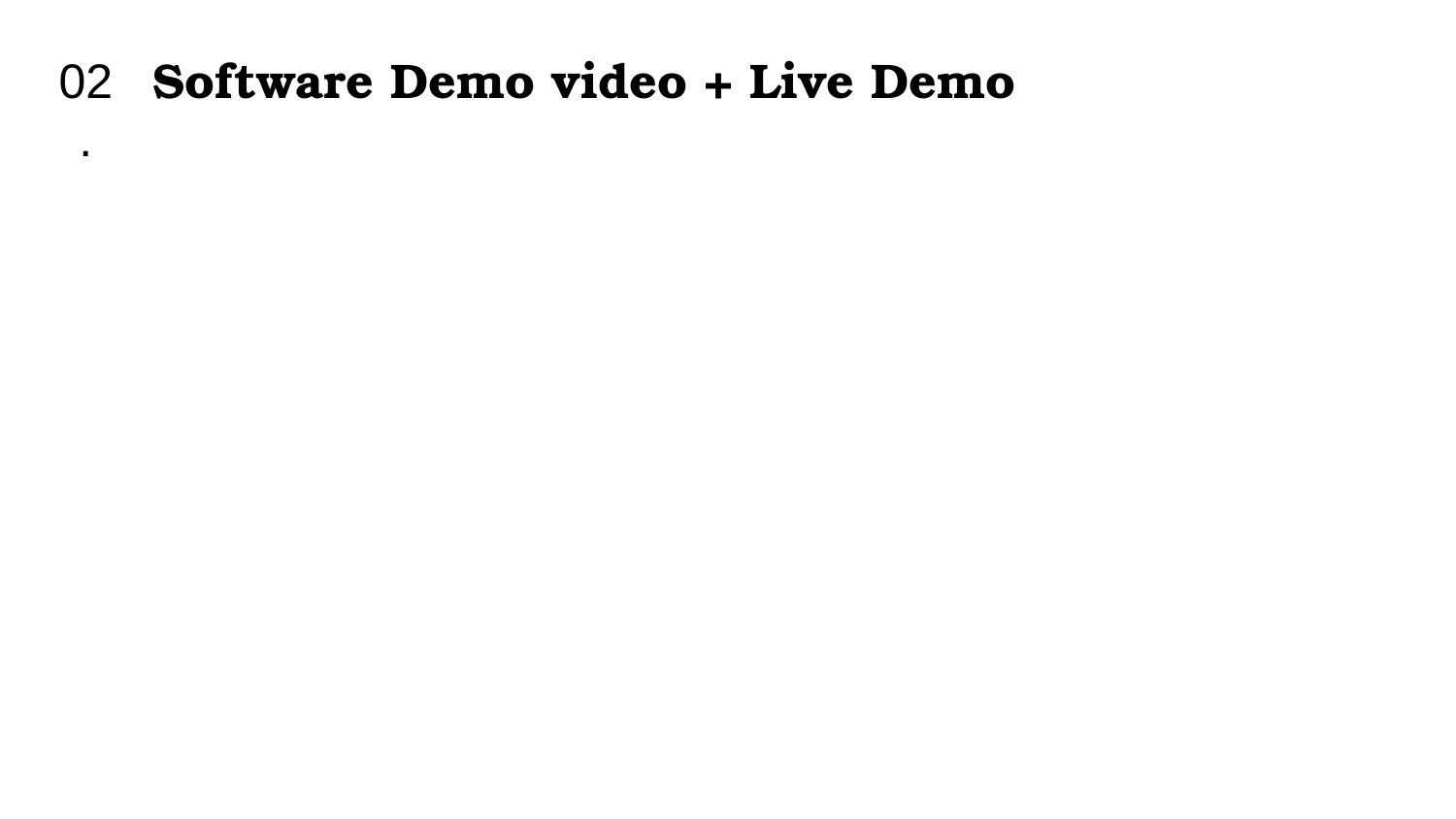

Software Demo video + Live Demo
02.